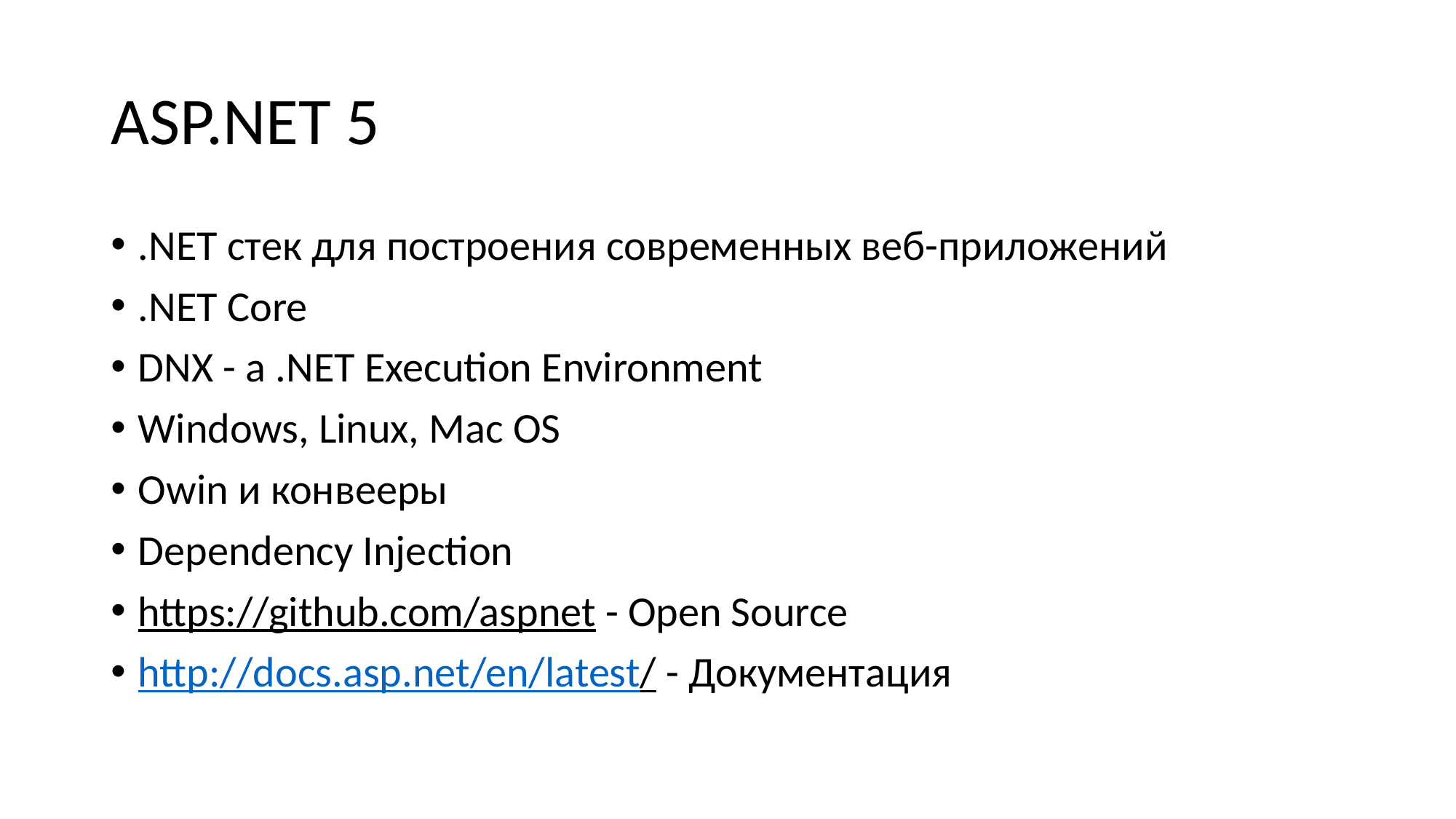

# ASP.NET 5
.NET стек для построения современных веб-приложений
.NET Core
DNX - a .NET Execution Environment
Windows, Linux, Mac OS
Owin и конвееры
Dependency Injection
https://github.com/aspnet - Open Source
http://docs.asp.net/en/latest/ - Документация